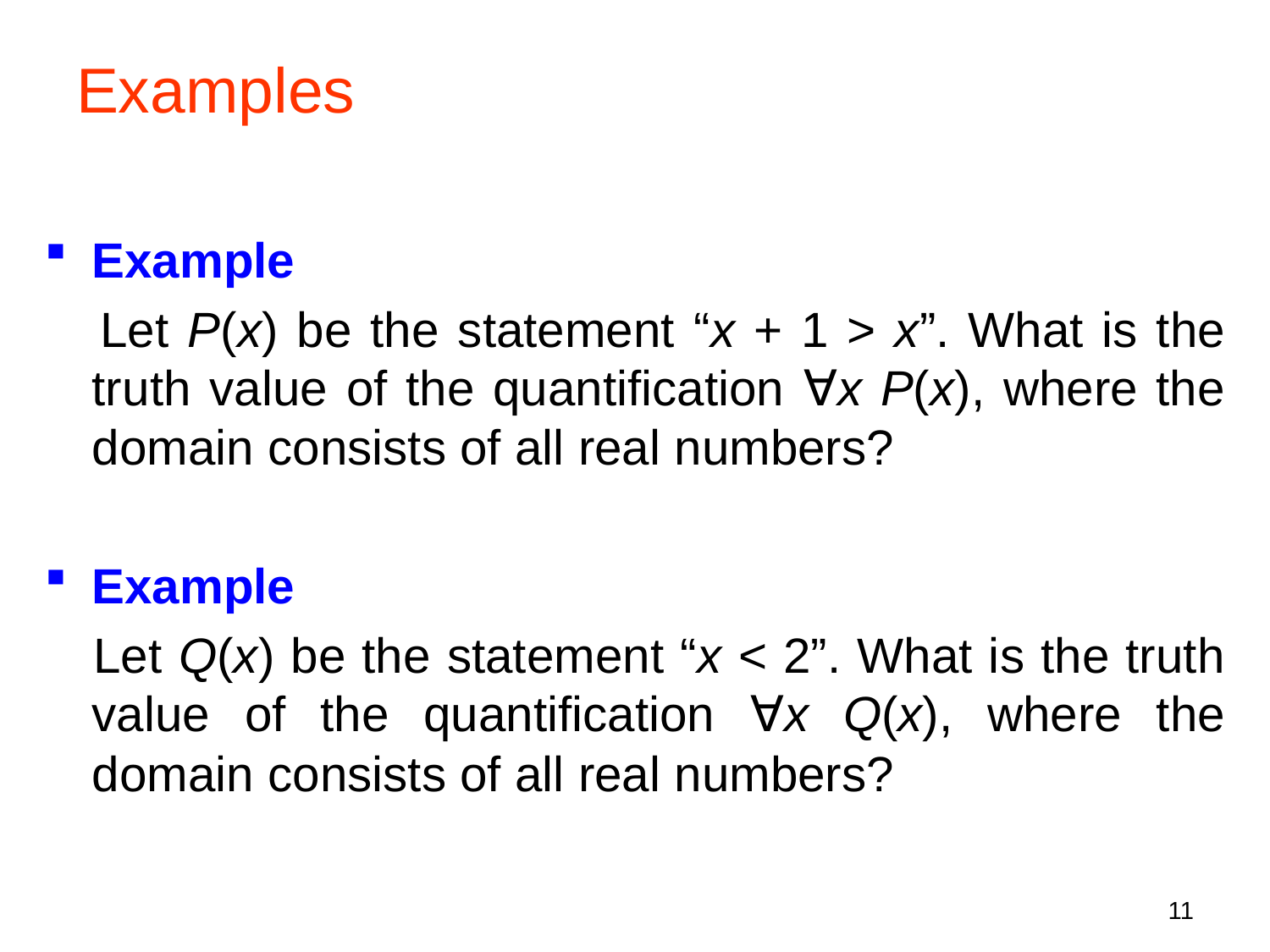

# Examples
Example
   Let P(x) be the statement “x + 1 > x”. What is the truth value of the quantification ∀x P(x), where the domain consists of all real numbers?

Example
   Let Q(x) be the statement “x < 2”. What is the truth value of the quantification ∀x Q(x), where the domain consists of all real numbers?

11